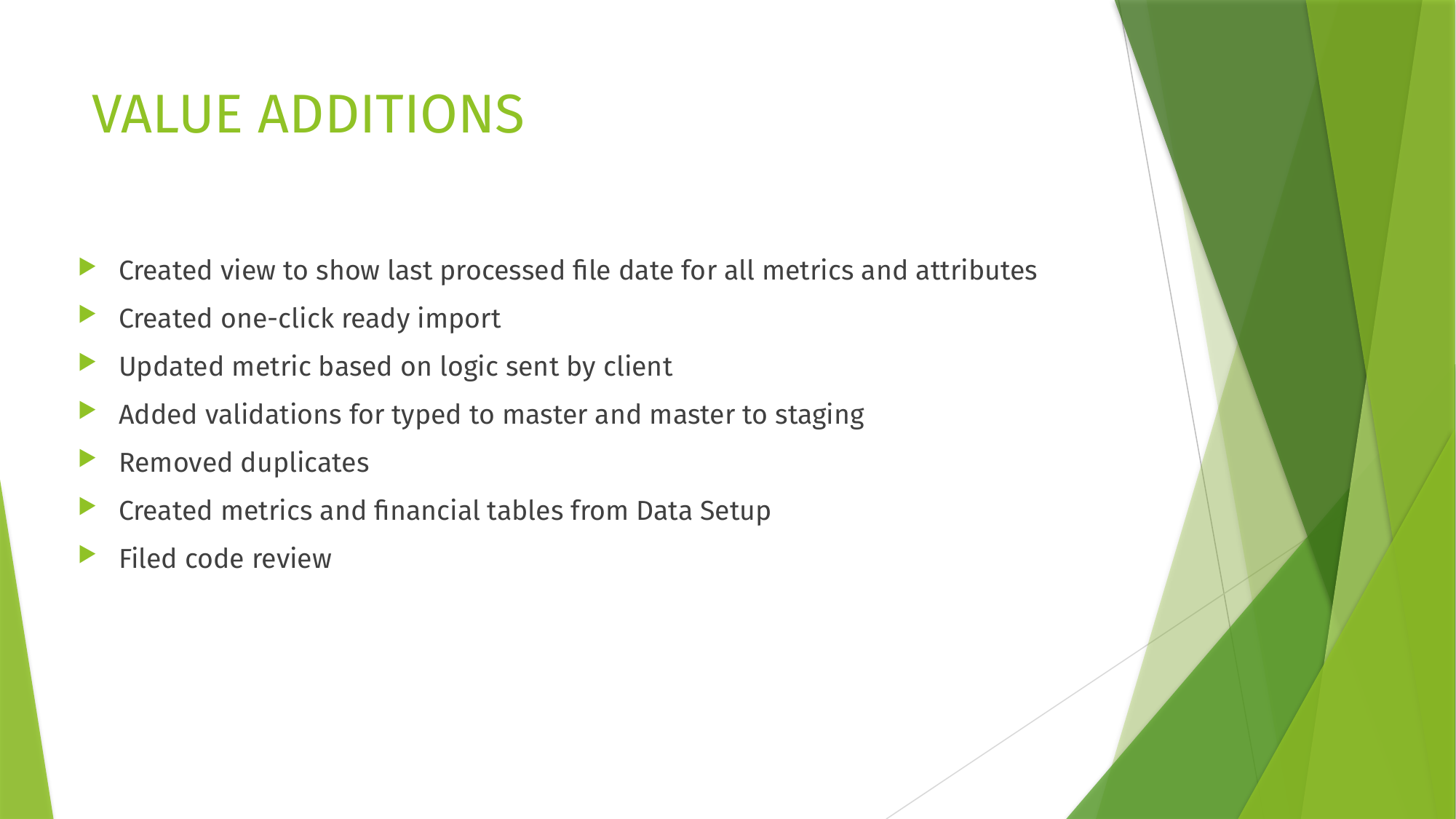

# VALUE ADDITIONS

Created view to show last processed file date for all metrics and attributes
Created one-click ready import
Updated metric based on logic sent by client
Added validations for typed to master and master to staging
Removed duplicates
Created metrics and financial tables from Data Setup
Filed code review